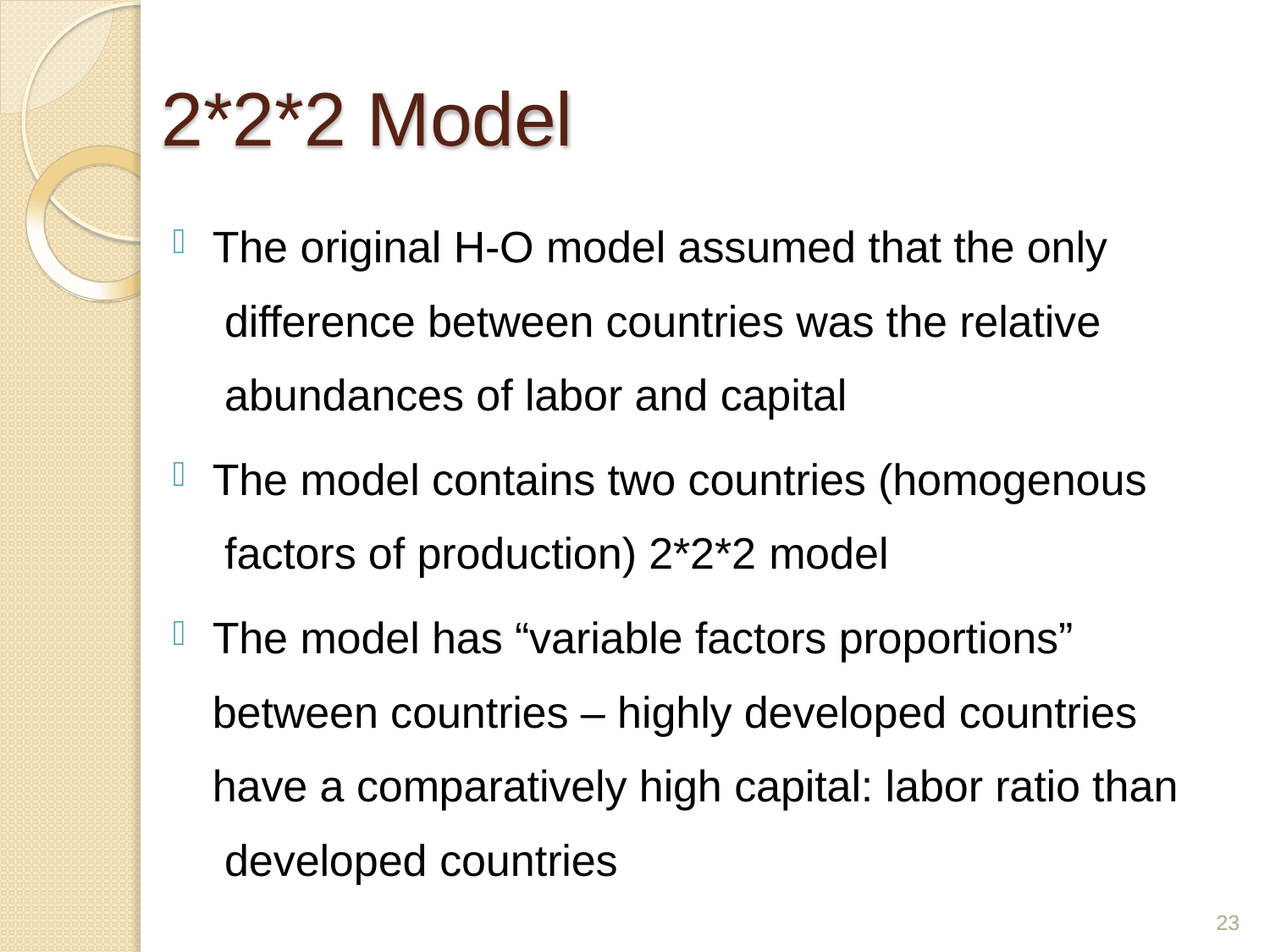

# 2*2*2 Model
The original H-O model assumed that the only  difference between countries was the relative  abundances of labor and capital
The model contains two countries (homogenous  factors of production) 2*2*2 model
The model has “variable factors proportions”  between countries – highly developed countries  have a comparatively high capital: labor ratio than  developed countries
23